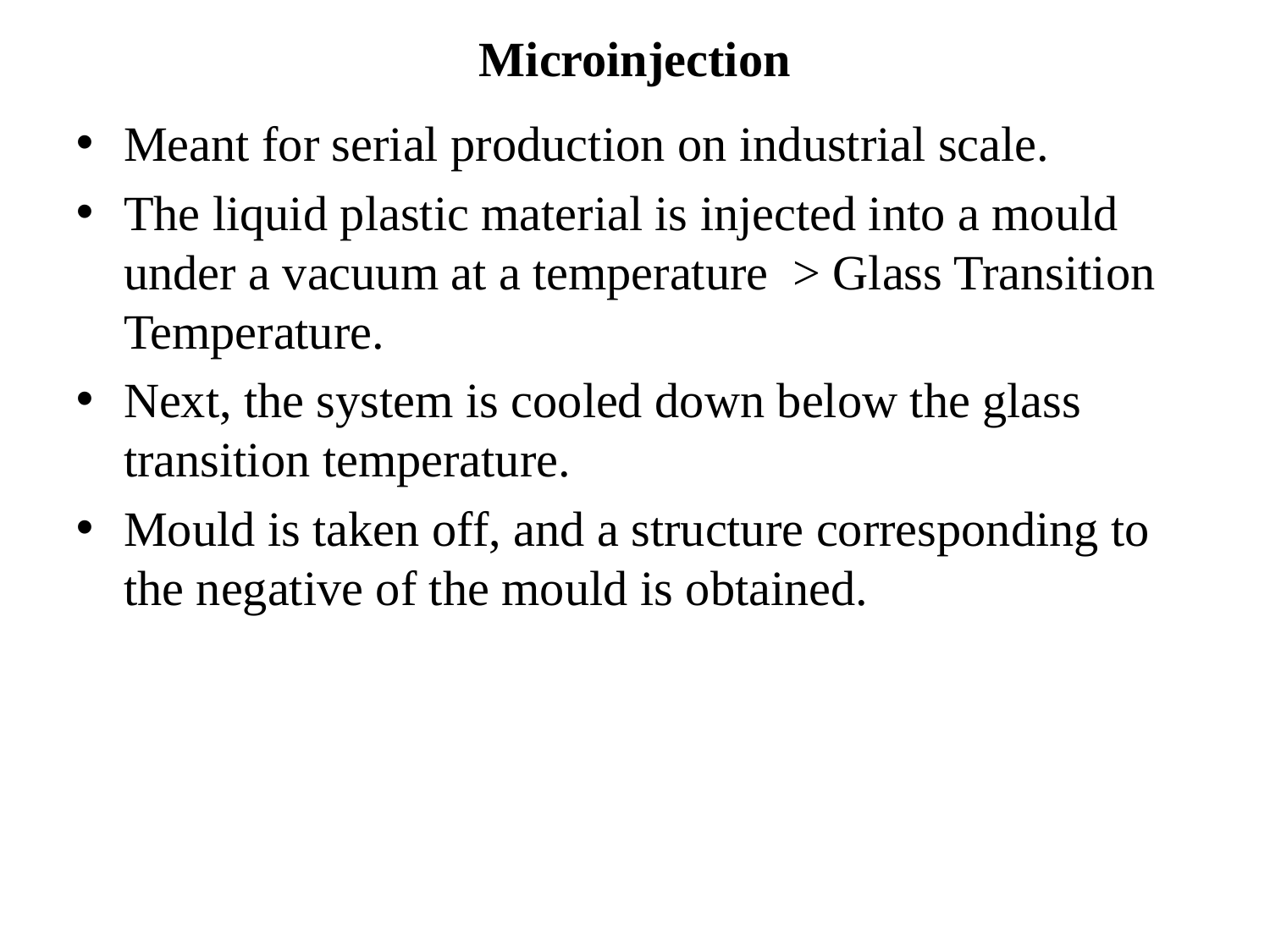

Microinjection
Meant for serial production on industrial scale.
The liquid plastic material is injected into a mould under a vacuum at a temperature  > Glass Transition Temperature.
Next, the system is cooled down below the glass transition temperature.
Mould is taken off, and a structure corresponding to the negative of the mould is obtained.